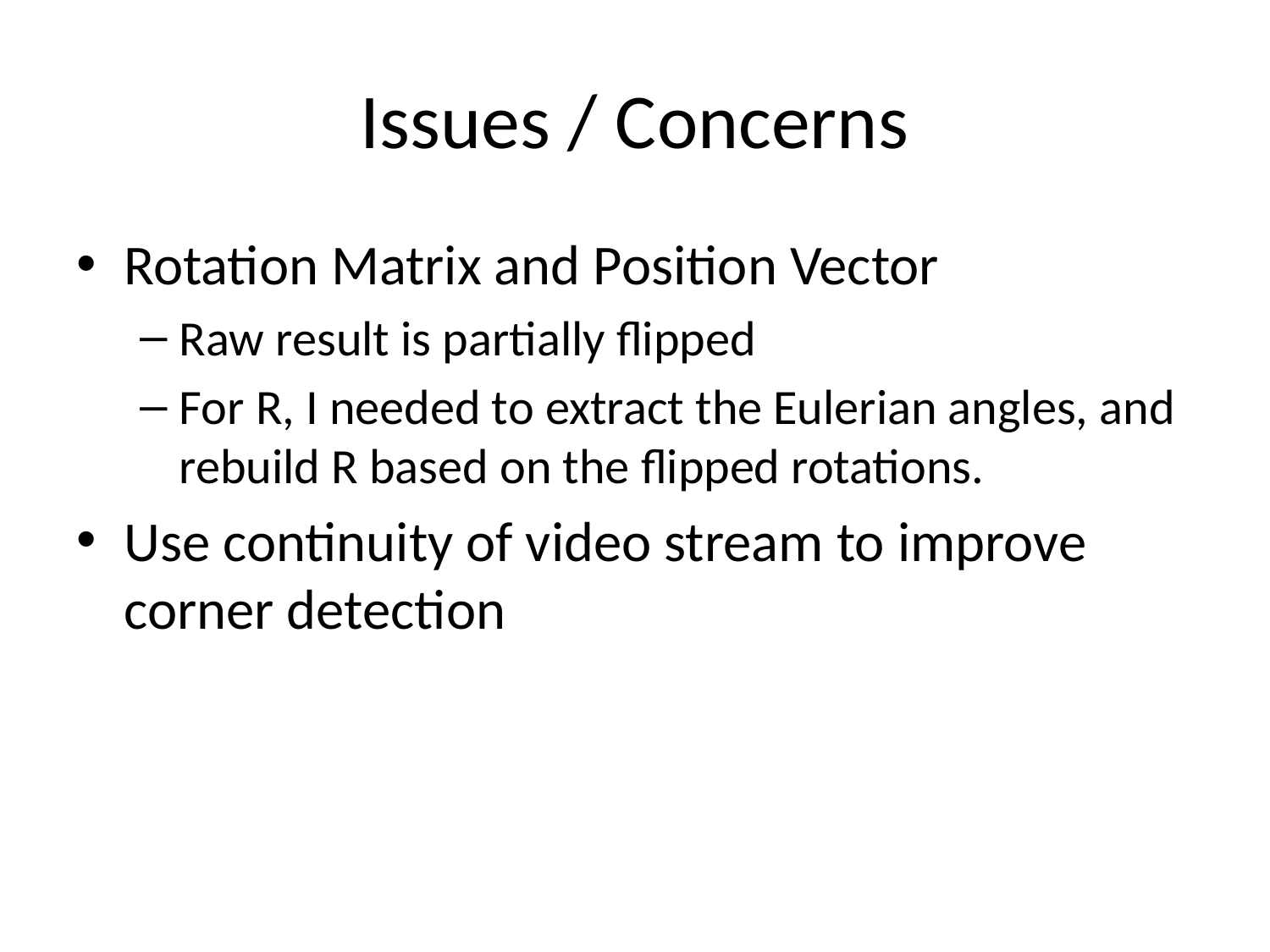

# Issues / Concerns
Rotation Matrix and Position Vector
Raw result is partially flipped
For R, I needed to extract the Eulerian angles, and rebuild R based on the flipped rotations.
Use continuity of video stream to improve corner detection